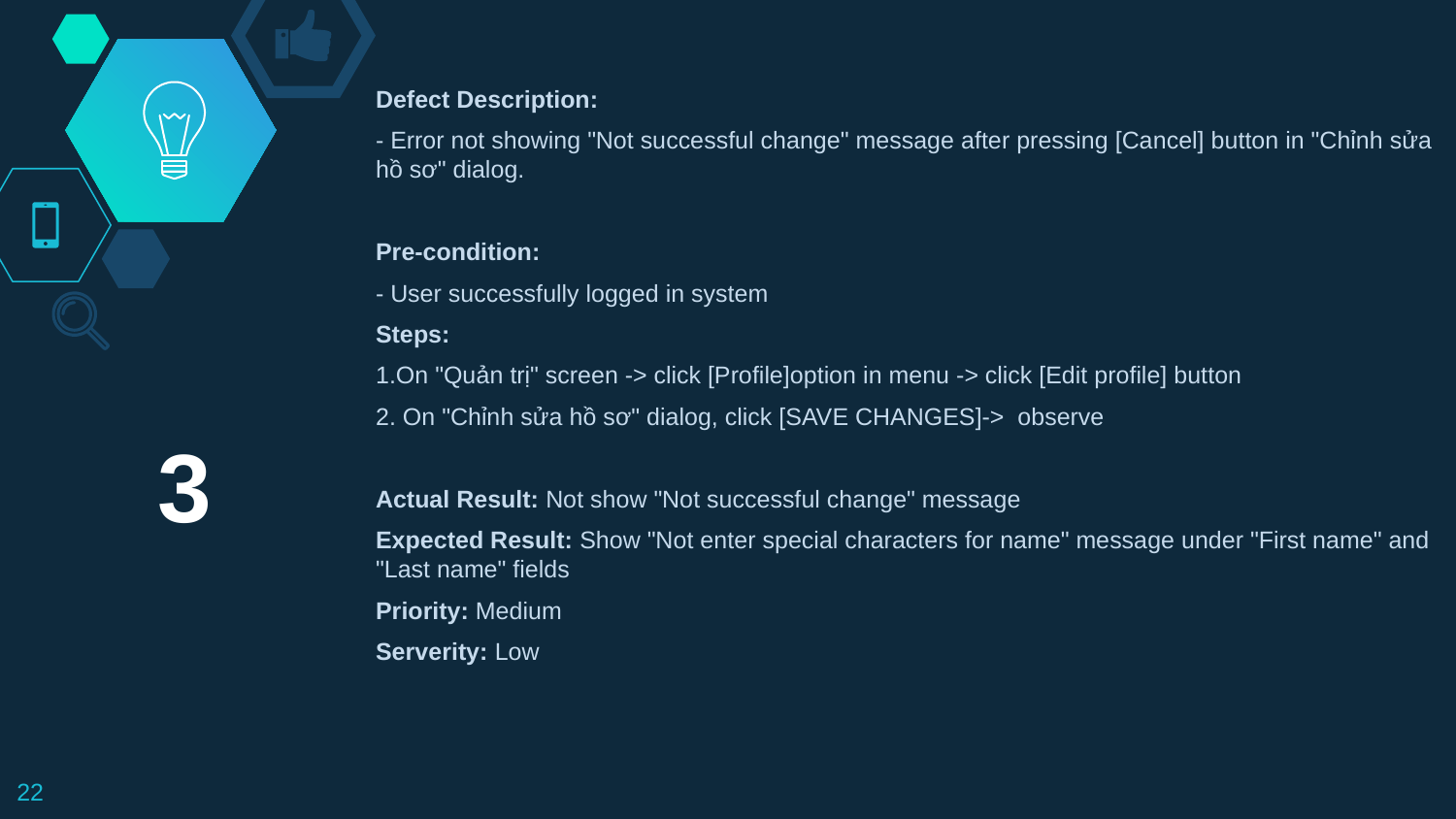

Defect Description:
- Error not showing "Not successful change" message after pressing [Cancel] button in "Chỉnh sửa hồ sơ" dialog.

Pre-condition:
- User successfully logged in system
Steps:
1.On "Quản trị" screen -> click [Profile]option in menu -> click [Edit profile] button
2. On "Chỉnh sửa hồ sơ" dialog, click [SAVE CHANGES]->  observe

Actual Result: Not show "Not successful change" message
Expected Result: Show "Not enter special characters for name" message under "First name" and "Last name" fields
Priority: Medium
Serverity: Low

3
22